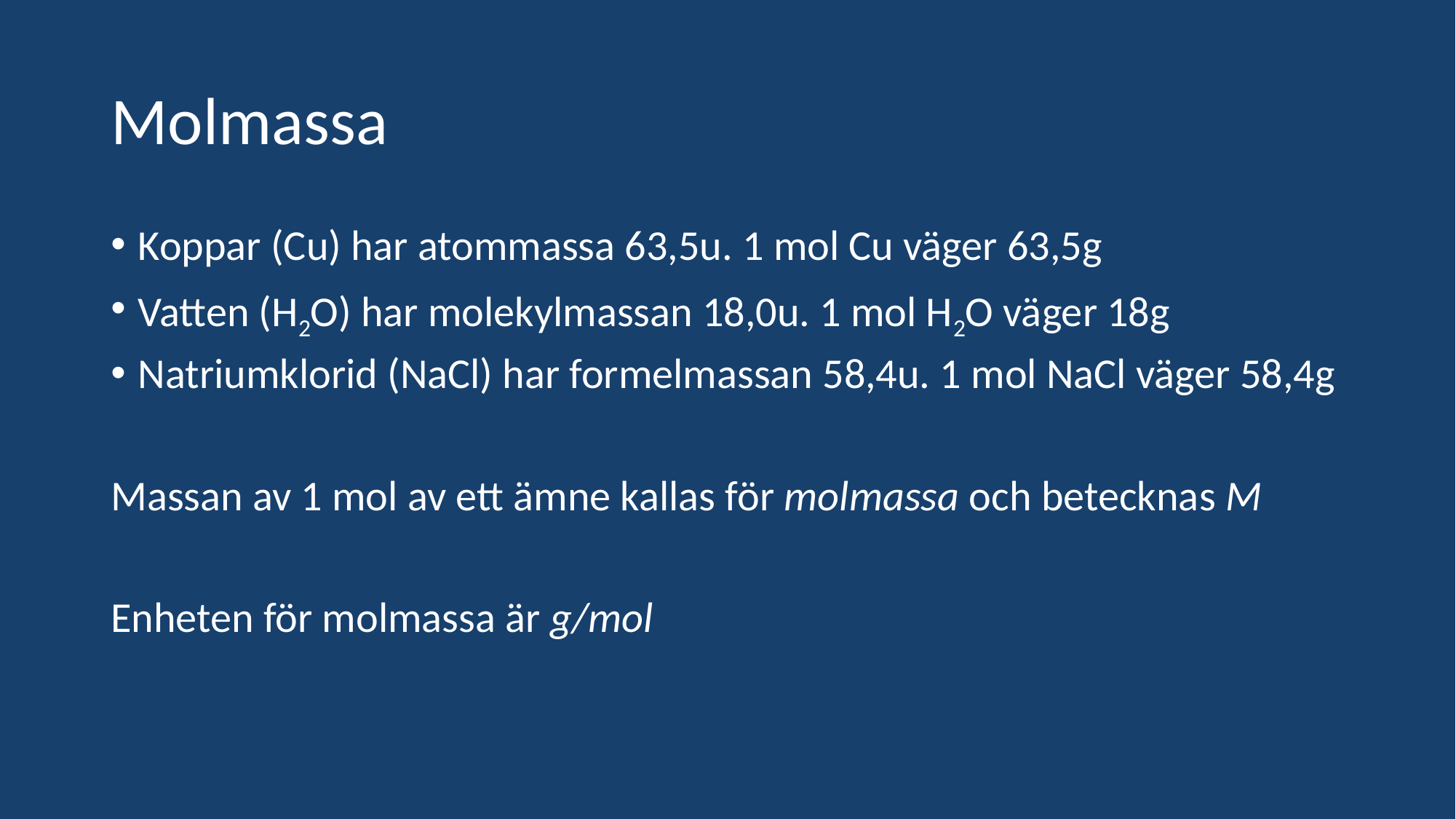

# Molmassa
Koppar (Cu) har atommassa 63,5u. 1 mol Cu väger 63,5g
Vatten (H2O) har molekylmassan 18,0u. 1 mol H2O väger 18g
Natriumklorid (NaCl) har formelmassan 58,4u. 1 mol NaCl väger 58,4g

Massan av 1 mol av ett ämne kallas för molmassa och betecknas M

Enheten för molmassa är g/mol